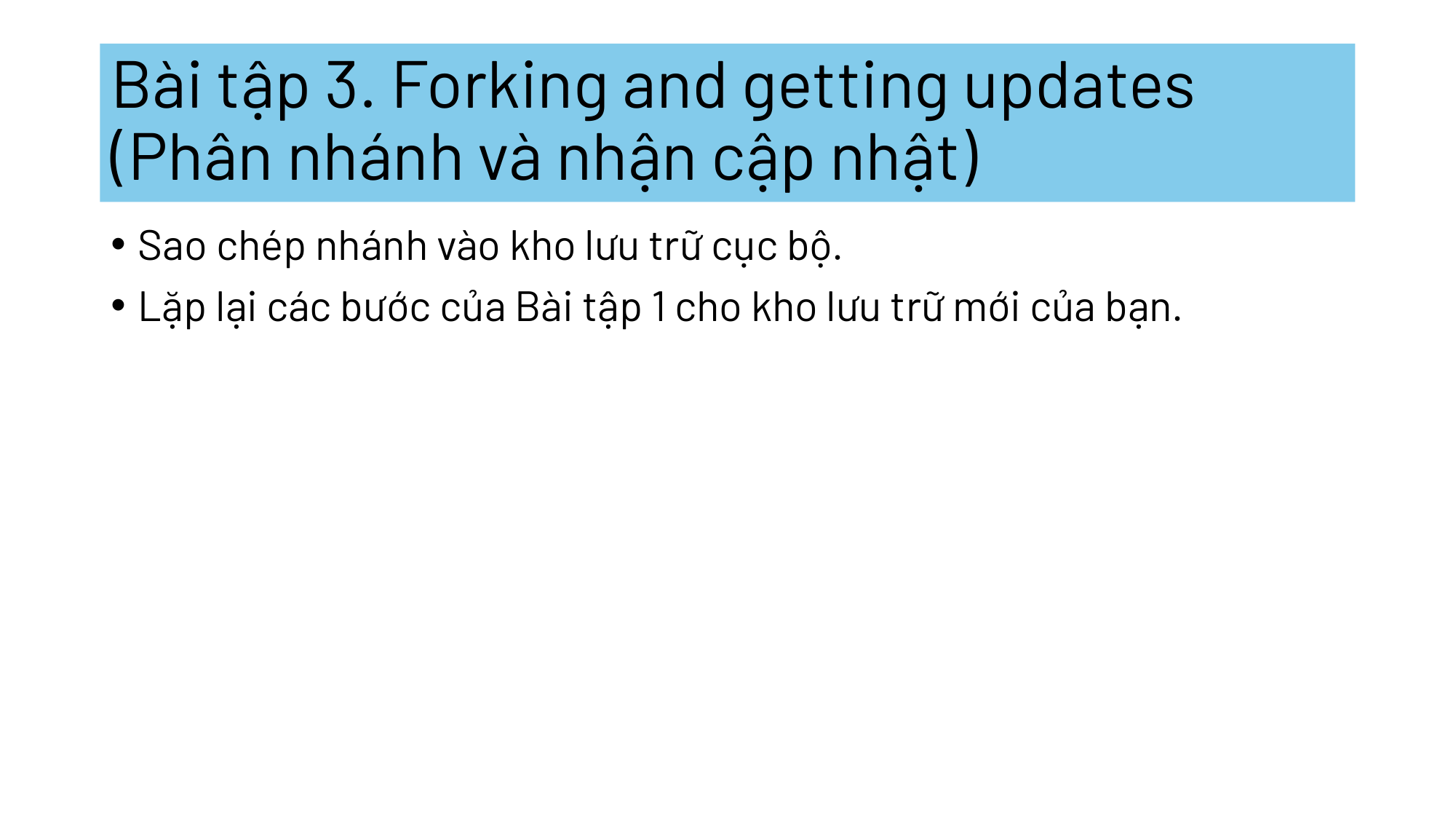

# Bài tập 3. Forking and getting updates (Phân nhánh và nhận cập nhật)
Sao chép nhánh vào kho lưu trữ cục bộ.
Lặp lại các bước của Bài tập 1 cho kho lưu trữ mới của bạn.